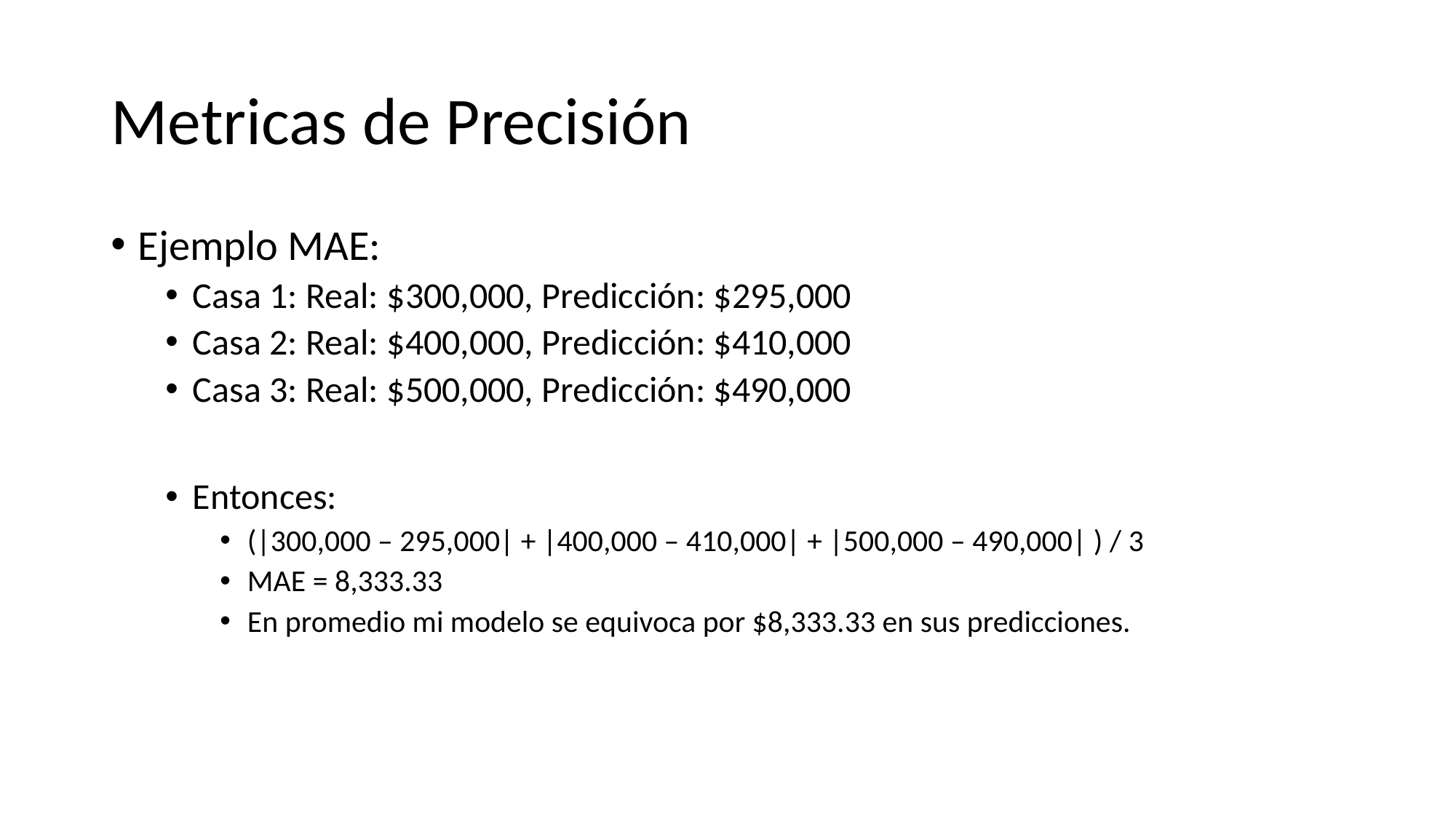

# Metricas de Precisión
Ejemplo MAE:
Casa 1: Real: $300,000, Predicción: $295,000
Casa 2: Real: $400,000, Predicción: $410,000
Casa 3: Real: $500,000, Predicción: $490,000

Entonces:
(|300,000 – 295,000| + |400,000 – 410,000| + |500,000 – 490,000| ) / 3
MAE = 8,333.33
En promedio mi modelo se equivoca por $8,333.33 en sus predicciones.